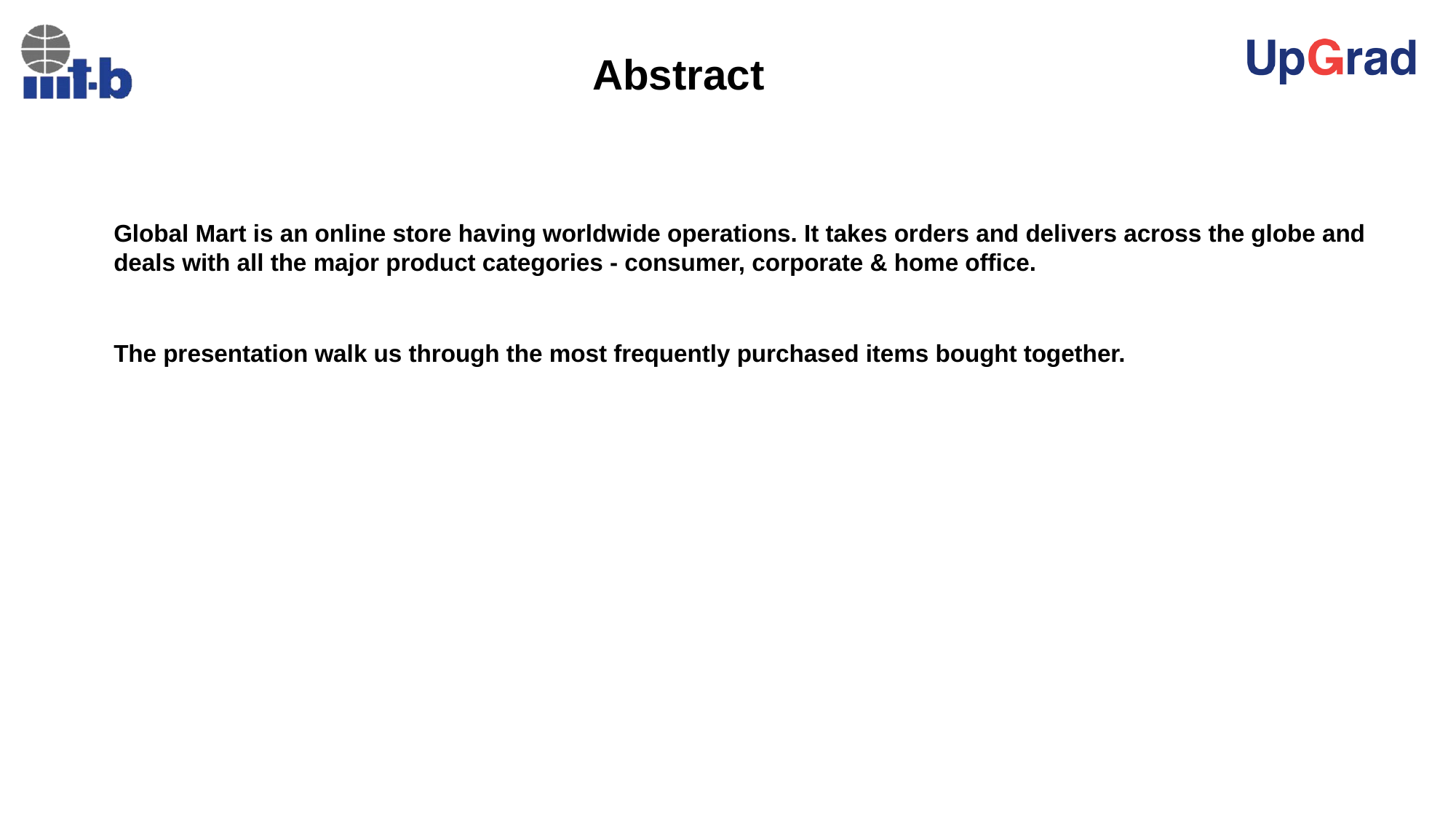

Abstract

Global Mart is an online store having worldwide operations. It takes orders and delivers across the globe and deals with all the major product categories - consumer, corporate & home office.

The presentation walk us through the most frequently purchased items bought together.